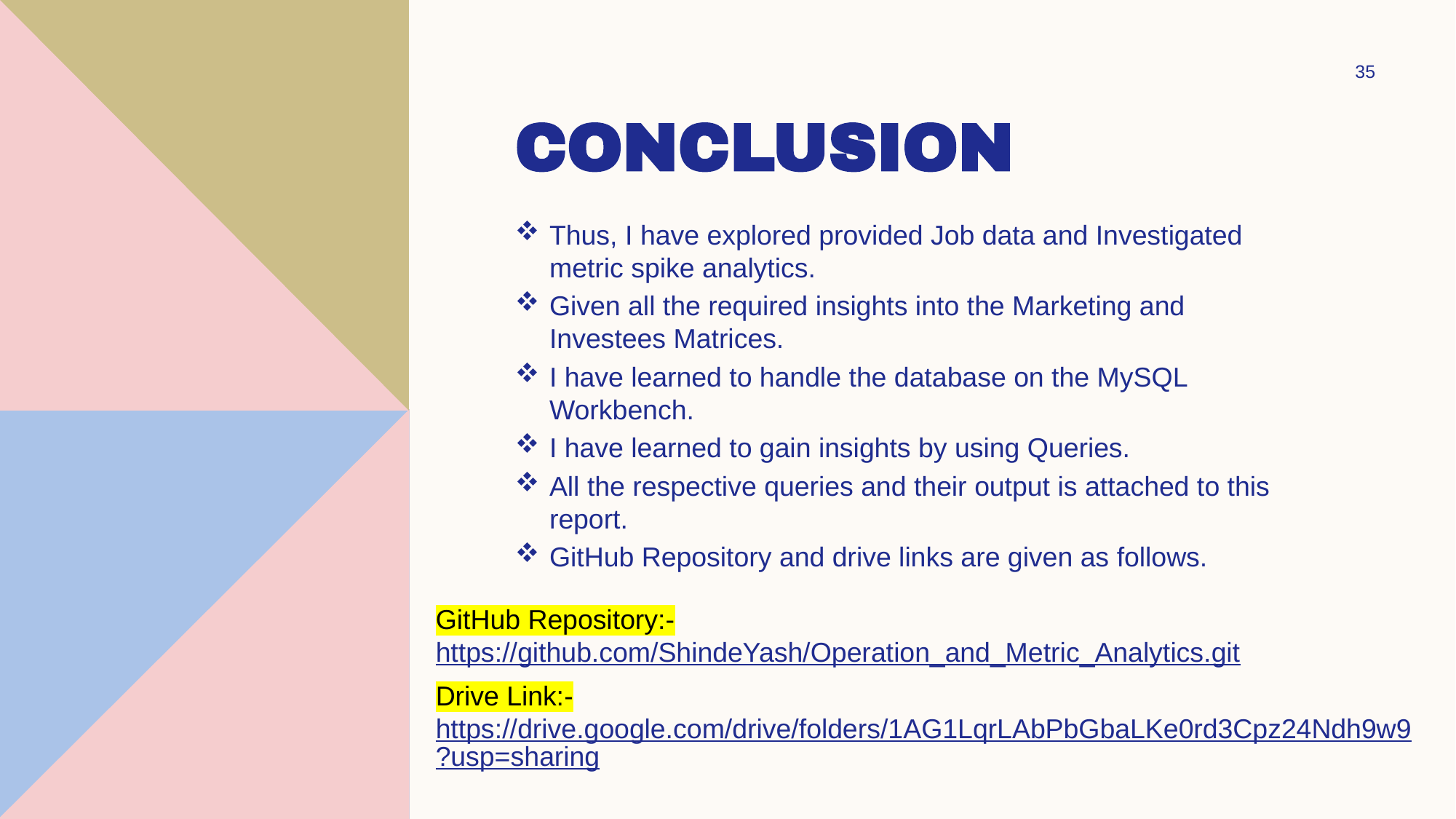

35
# Conclusion
Thus, I have explored provided Job data and Investigated metric spike analytics.
Given all the required insights into the Marketing and Investees Matrices.
I have learned to handle the database on the MySQL Workbench.
I have learned to gain insights by using Queries.
All the respective queries and their output is attached to this report.
GitHub Repository and drive links are given as follows.
GitHub Repository:-   https://github.com/ShindeYash/Operation_and_Metric_Analytics.git
Drive Link:-   https://drive.google.com/drive/folders/1AG1LqrLAbPbGbaLKe0rd3Cpz24Ndh9w9?usp=sharing